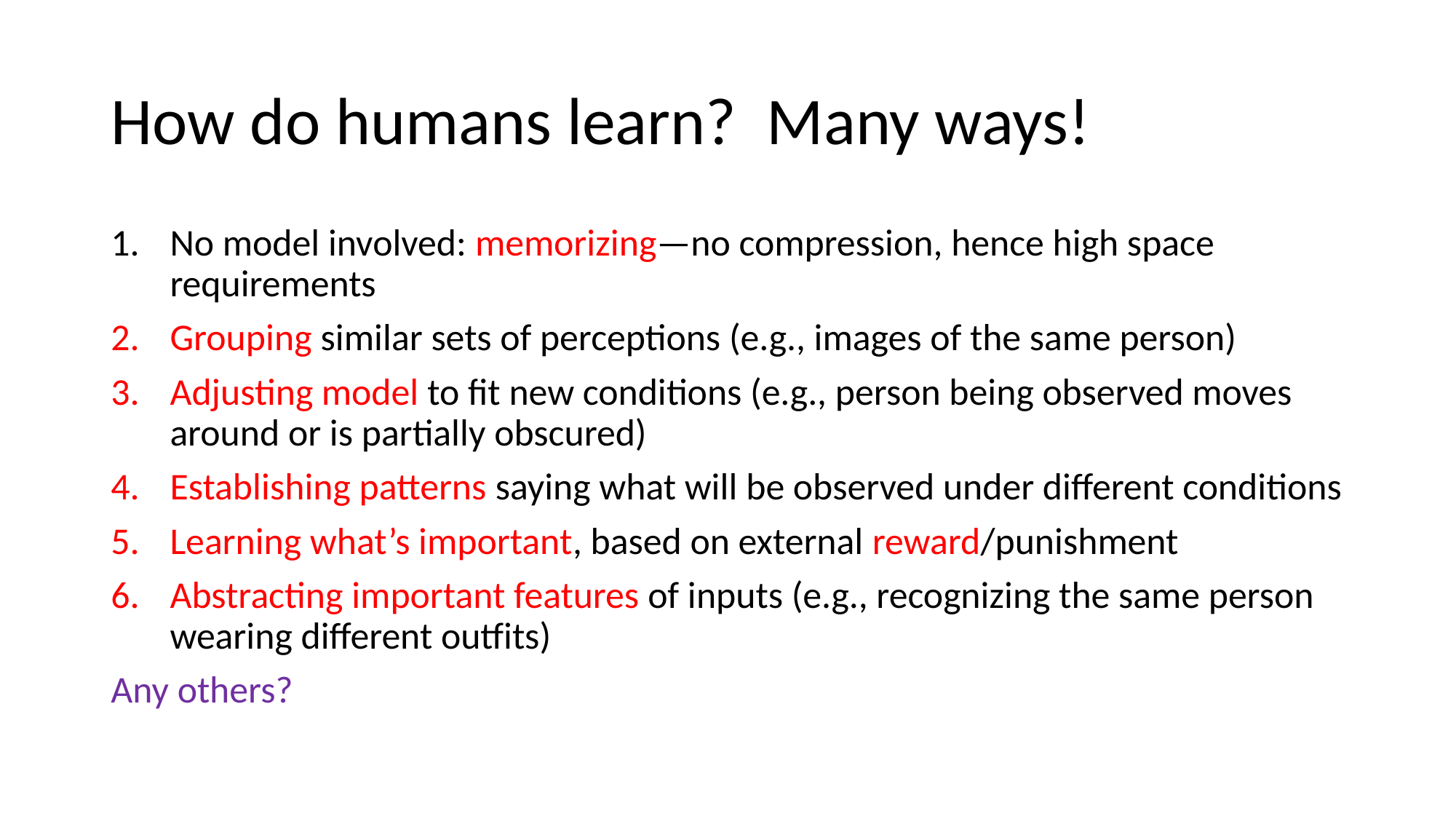

# How do humans learn?  Many ways!
No model involved: memorizing—no compression, hence high space requirements
Grouping similar sets of perceptions (e.g., images of the same person)
Adjusting model to fit new conditions (e.g., person being observed moves around or is partially obscured)
Establishing patterns saying what will be observed under different conditions
Learning what’s important, based on external reward/punishment
Abstracting important features of inputs (e.g., recognizing the same person wearing different outfits)
Any others?